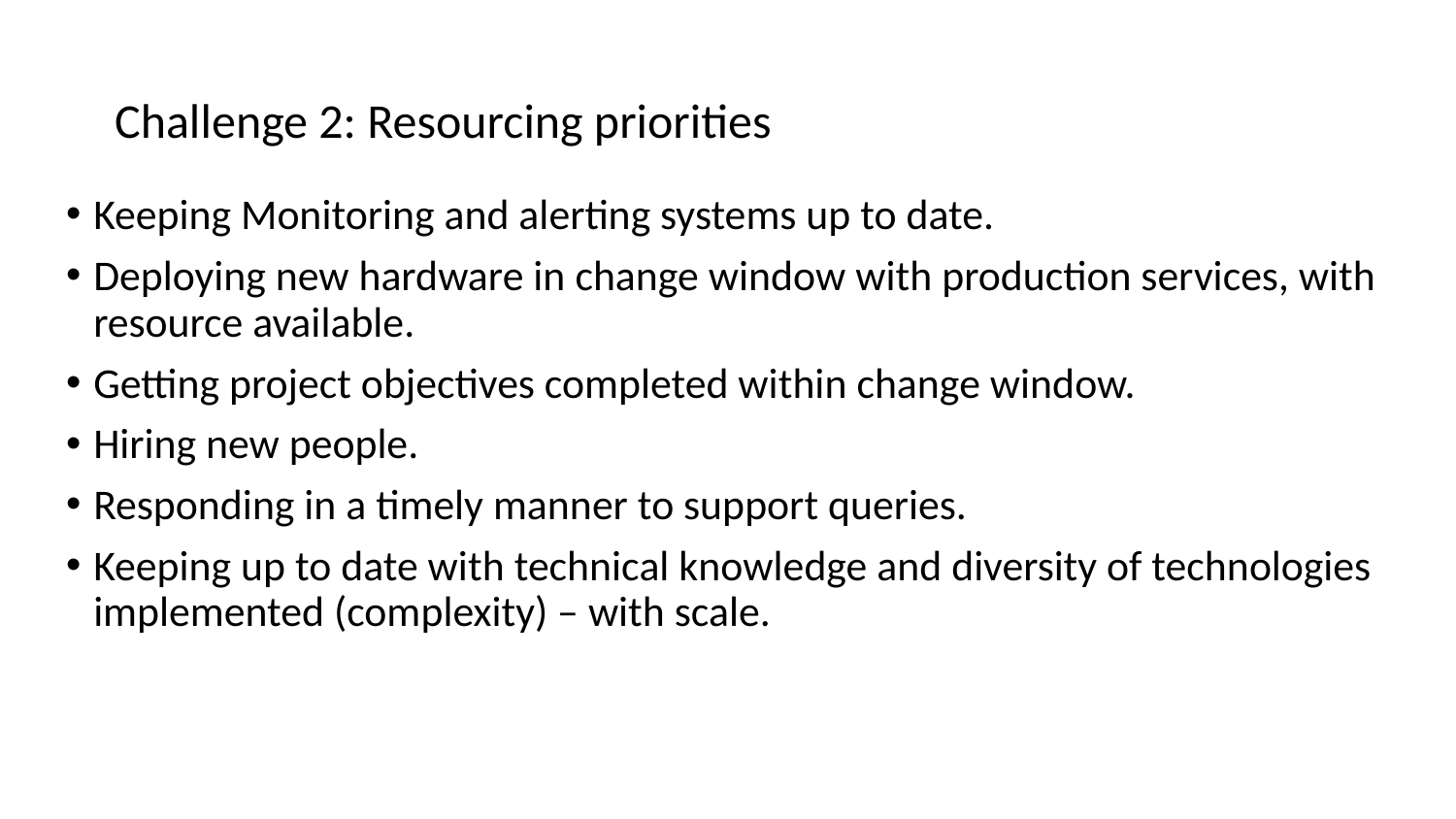

# Challenge 2: Resourcing priorities
Keeping Monitoring and alerting systems up to date.
Deploying new hardware in change window with production services, with resource available.
Getting project objectives completed within change window.
Hiring new people.
Responding in a timely manner to support queries.
Keeping up to date with technical knowledge and diversity of technologies implemented (complexity) – with scale.